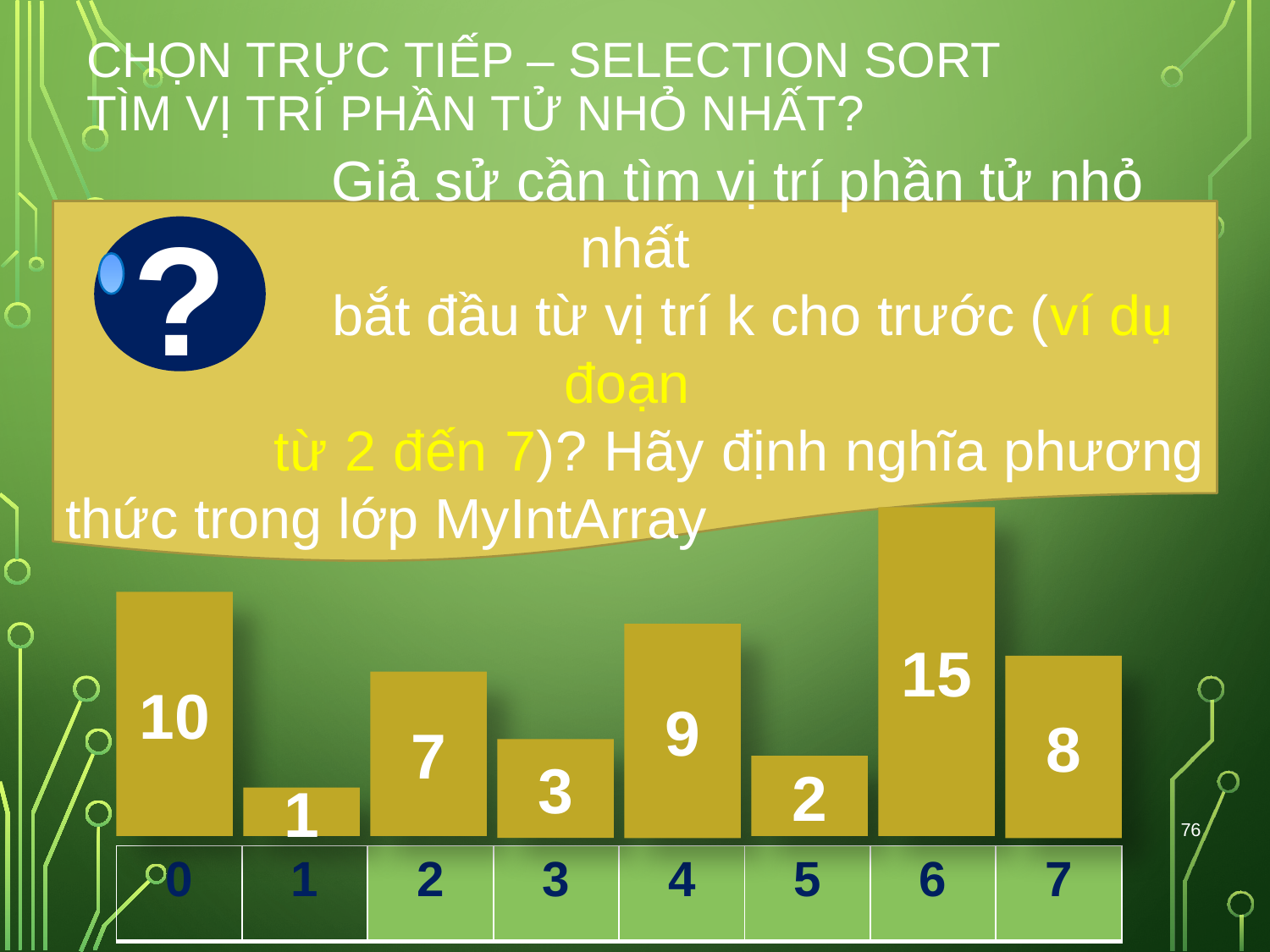

# Chọn trực tiếp – selection sort Tìm vị trí phần tử nhỏ nhất?

	     Giả sử cần tìm vị trí phần tử nhỏ nhất
               bắt đầu từ vị trí k cho trước (ví dụ đoạn
            từ 2 đến 7)? Hãy định nghĩa phương thức trong lớp MyIntArray

?

15
10
9
8
7
3
2
1
76
| 0 | 1 | 2 | 3 | 4 | 5 | 6 | 7 |
| --- | --- | --- | --- | --- | --- | --- | --- |